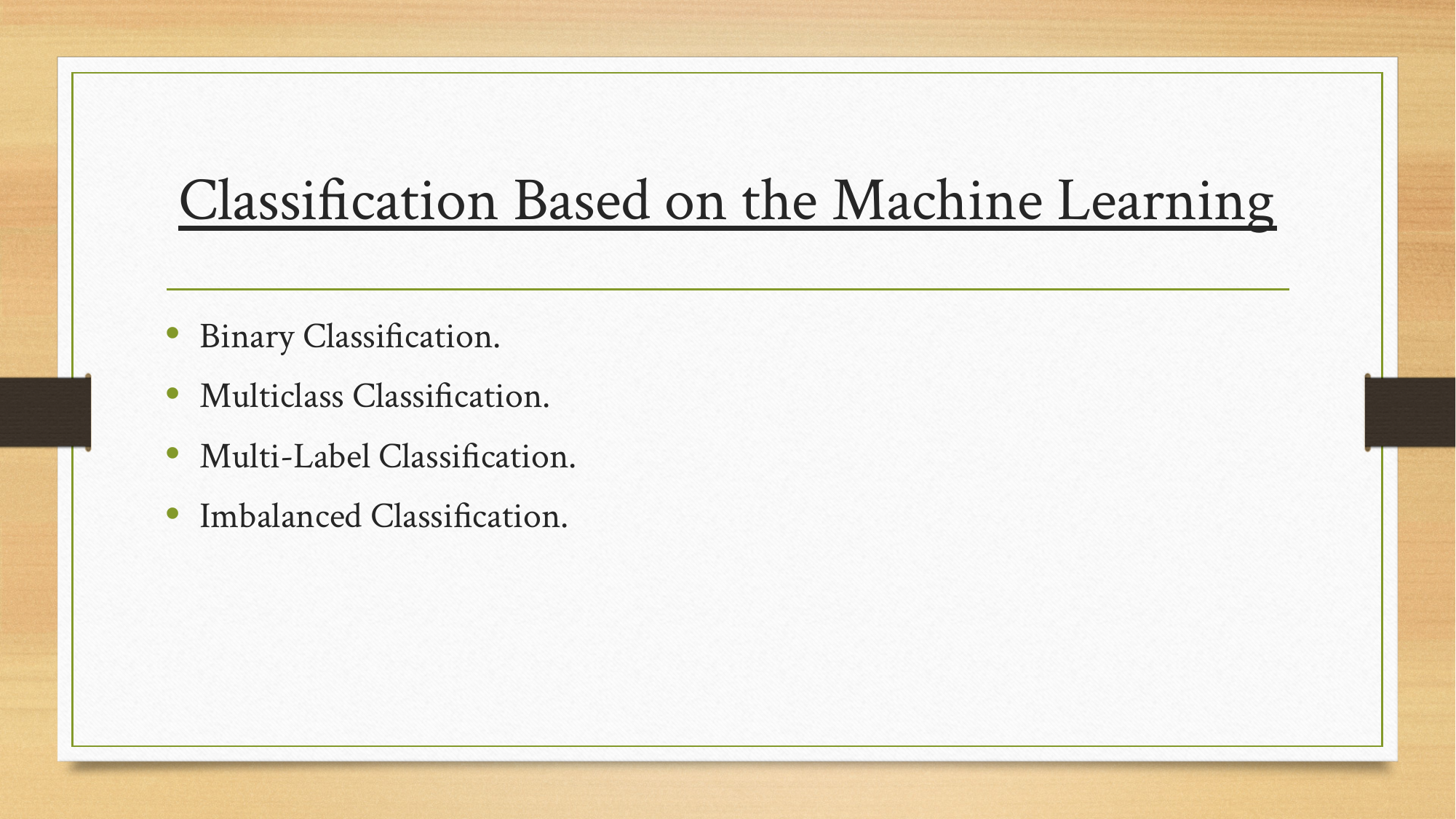

# Classification Based on the Machine Learning
Binary Classification.
Multiclass Classification.
Multi-Label Classification.
Imbalanced Classification.